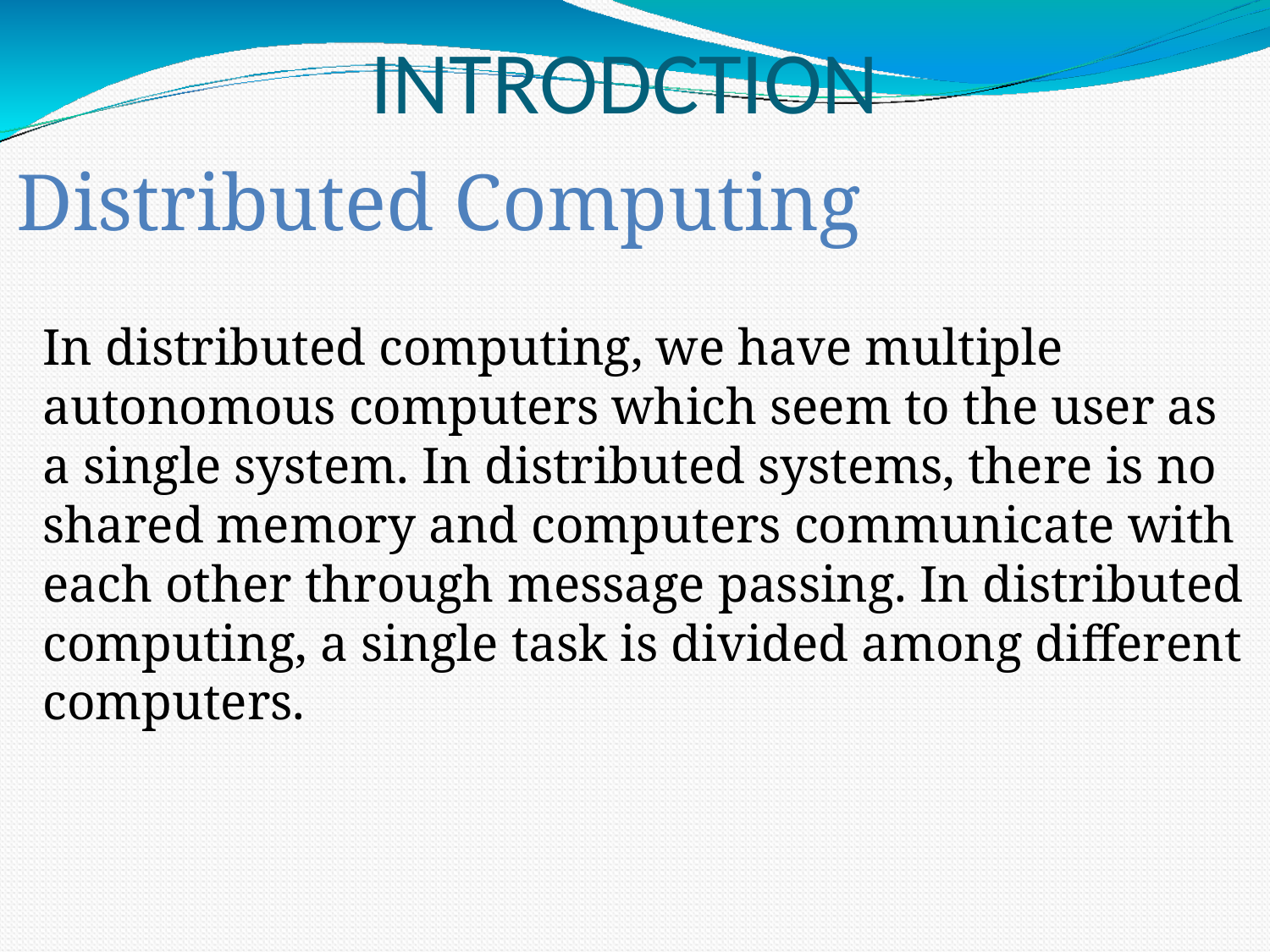

# INTRODCTION
Distributed Computing
In distributed computing, we have multiple autonomous computers which seem to the user as a single system. In distributed systems, there is no shared memory and computers communicate with each other through message passing. In distributed computing, a single task is divided among different computers.